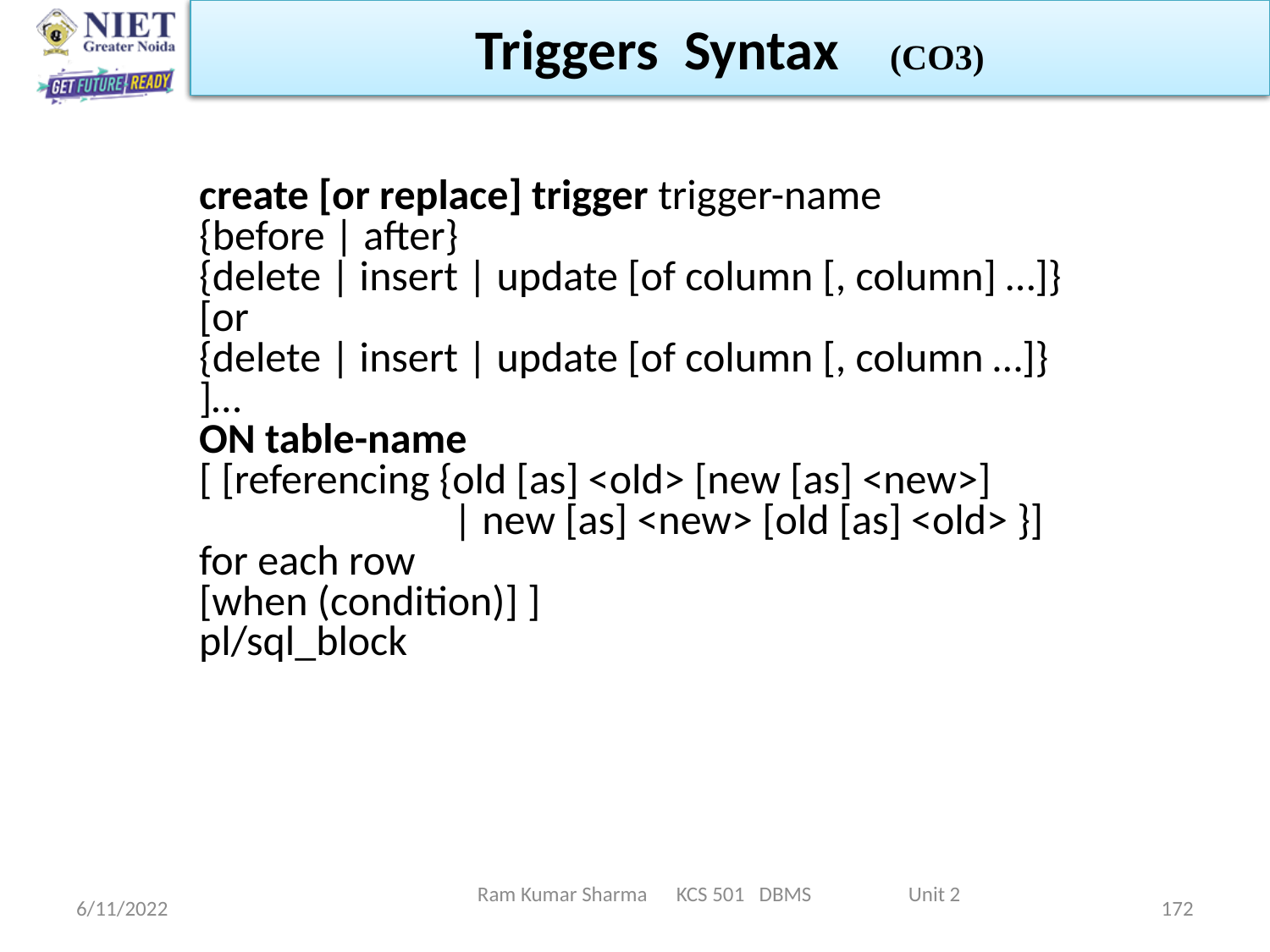

Triggers  Syntax    (CO3)
create [or replace] trigger trigger-name
{before | after}
{delete | insert | update [of column [, column] …]}
[or
{delete | insert | update [of column [, column …]}
]…
ON table-name
[ [referencing {old [as] <old> [new [as] <new>]
		| new [as] <new> [old [as] <old> }]
for each row
[when (condition)] ]
pl/sql_block
Ram Kumar Sharma      KCS 501   DBMS                    Unit 2
6/11/2022
172